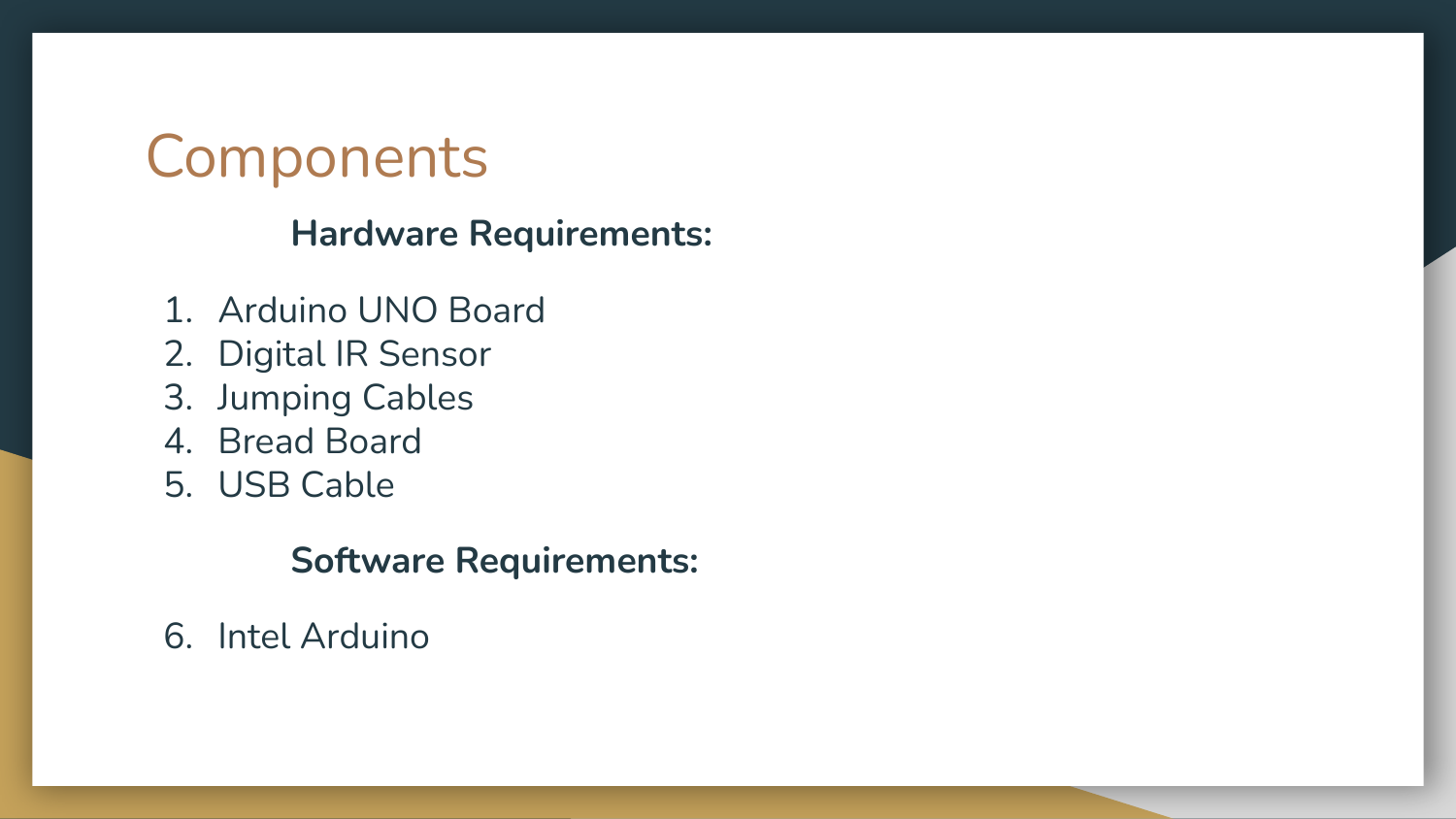

# Components
Hardware Requirements:
Arduino UNO Board
Digital IR Sensor
Jumping Cables
Bread Board
USB Cable
Software Requirements:
Intel Arduino